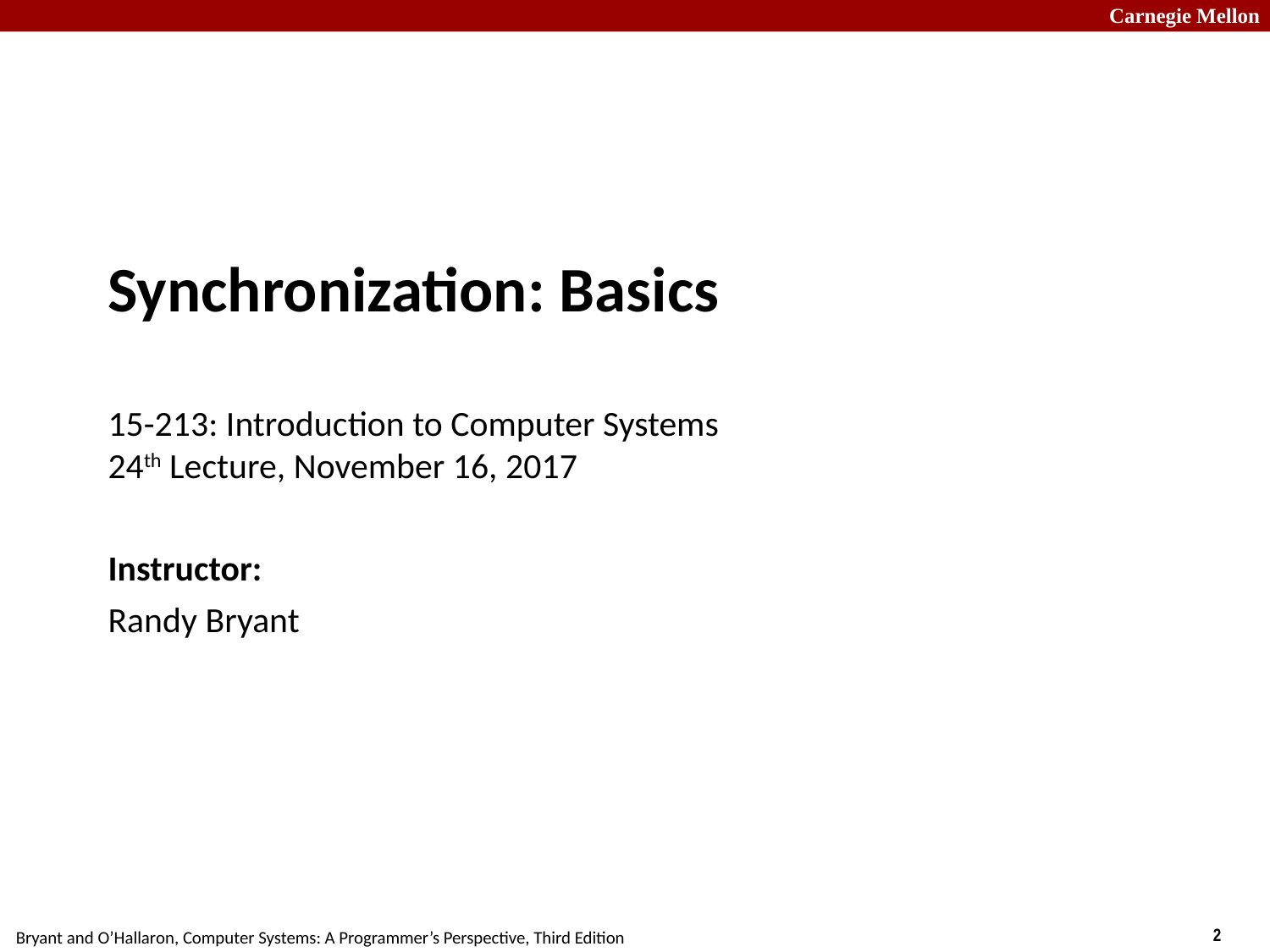

# Synchronization: Basics 15-213: Introduction to Computer Systems 24th Lecture, November 16, 2017
Instructor:
Randy Bryant